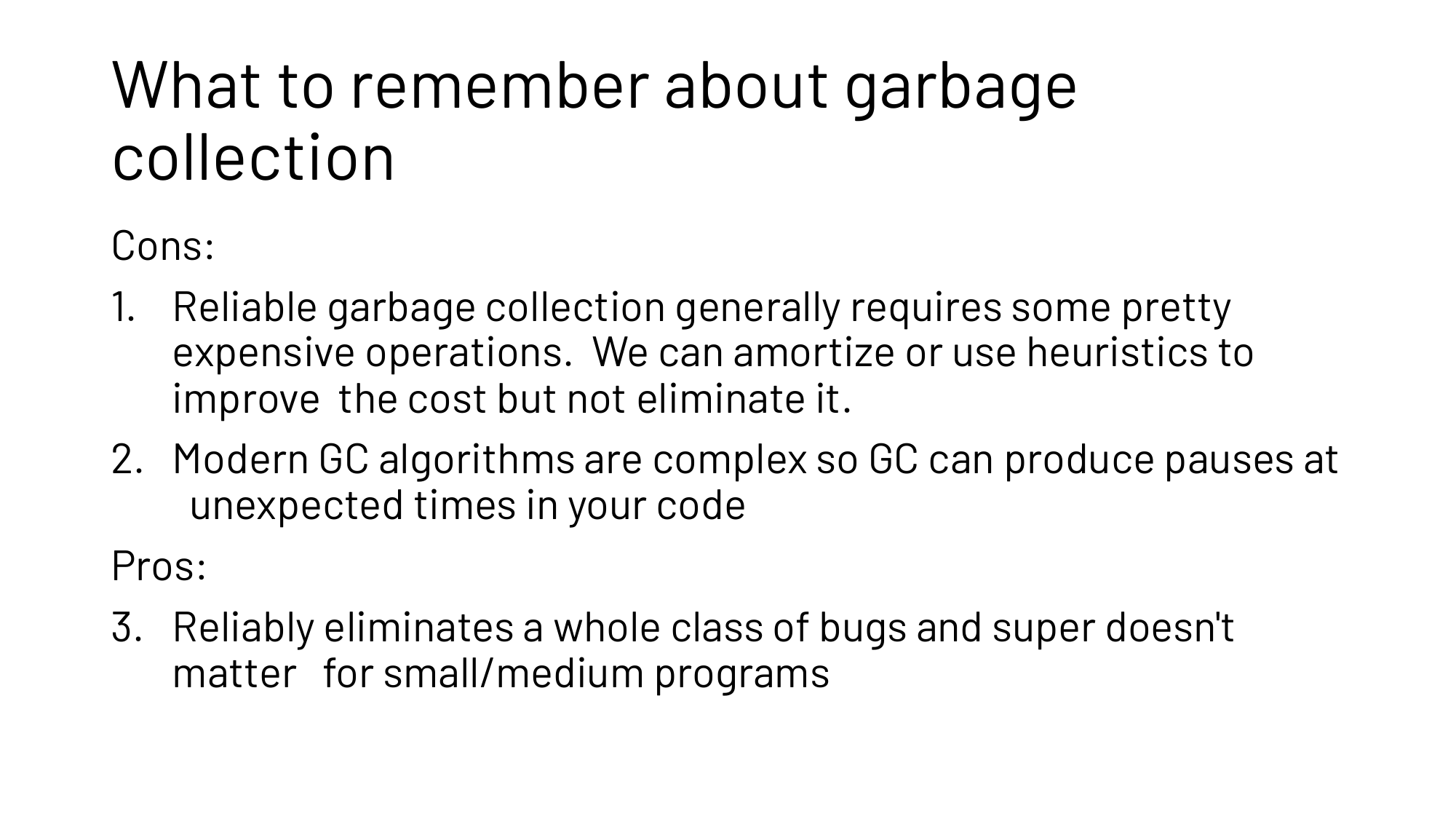

# What to remember about garbage collection
Cons:
Reliable garbage collection generally requires some pretty   expensive operations.  We can amortize or use heuristics to improve  the cost but not eliminate it.
Modern GC algorithms are complex so GC can produce pauses at   unexpected times in your code
Pros:
Reliably eliminates a whole class of bugs and super doesn't matter   for small/medium programs